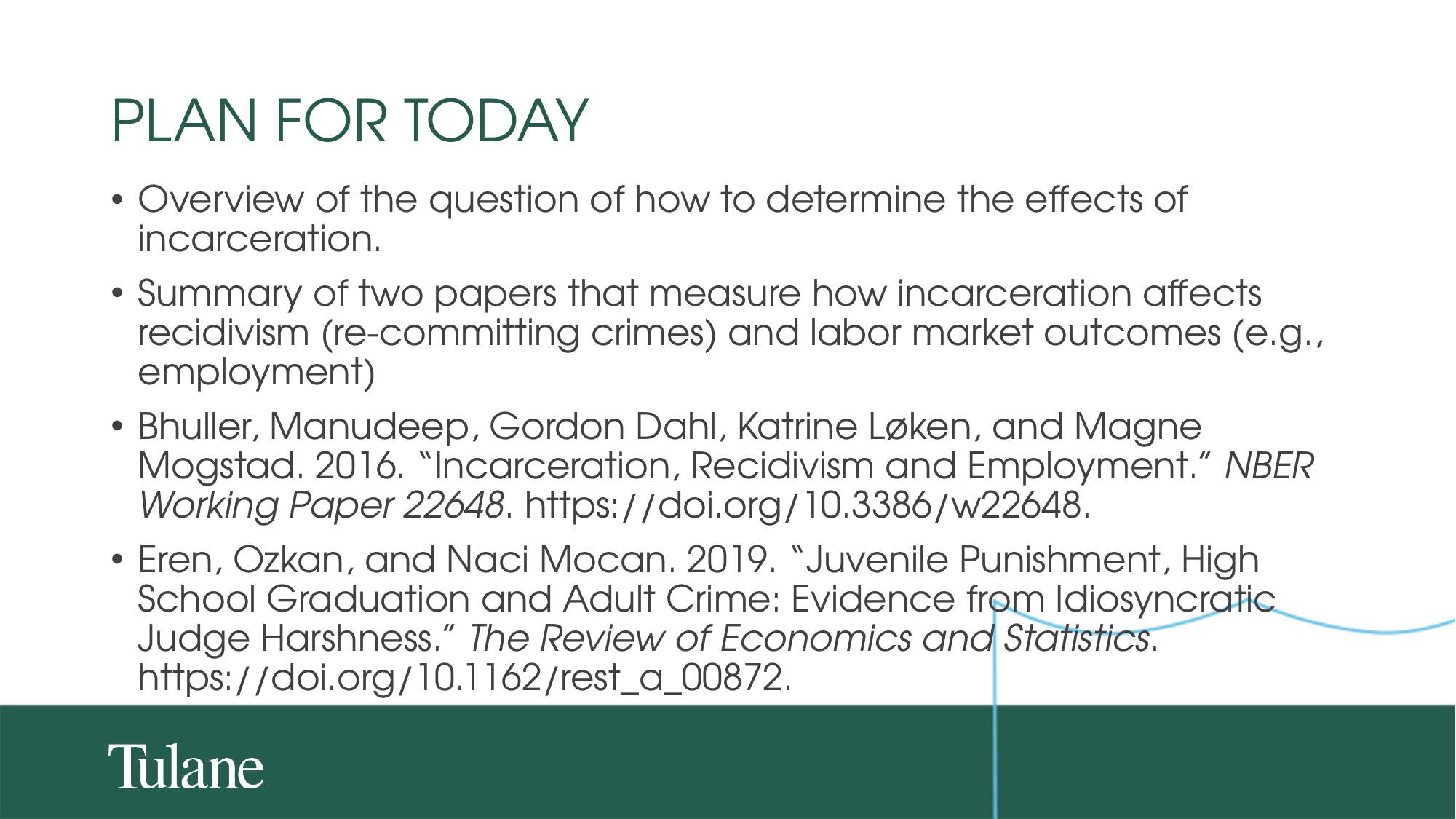

# Plan for today
Overview of the question of how to determine the effects of incarceration.
Summary of two papers that measure how incarceration affects recidivism (re-committing crimes) and labor market outcomes (e.g., employment)
Bhuller, Manudeep, Gordon Dahl, Katrine Løken, and Magne Mogstad. 2016. “Incarceration, Recidivism and Employment.” NBER Working Paper 22648. https://doi.org/10.3386/w22648.
Eren, Ozkan, and Naci Mocan. 2019. “Juvenile Punishment, High School Graduation and Adult Crime: Evidence from Idiosyncratic Judge Harshness.” The Review of Economics and Statistics. https://doi.org/10.1162/rest_a_00872.